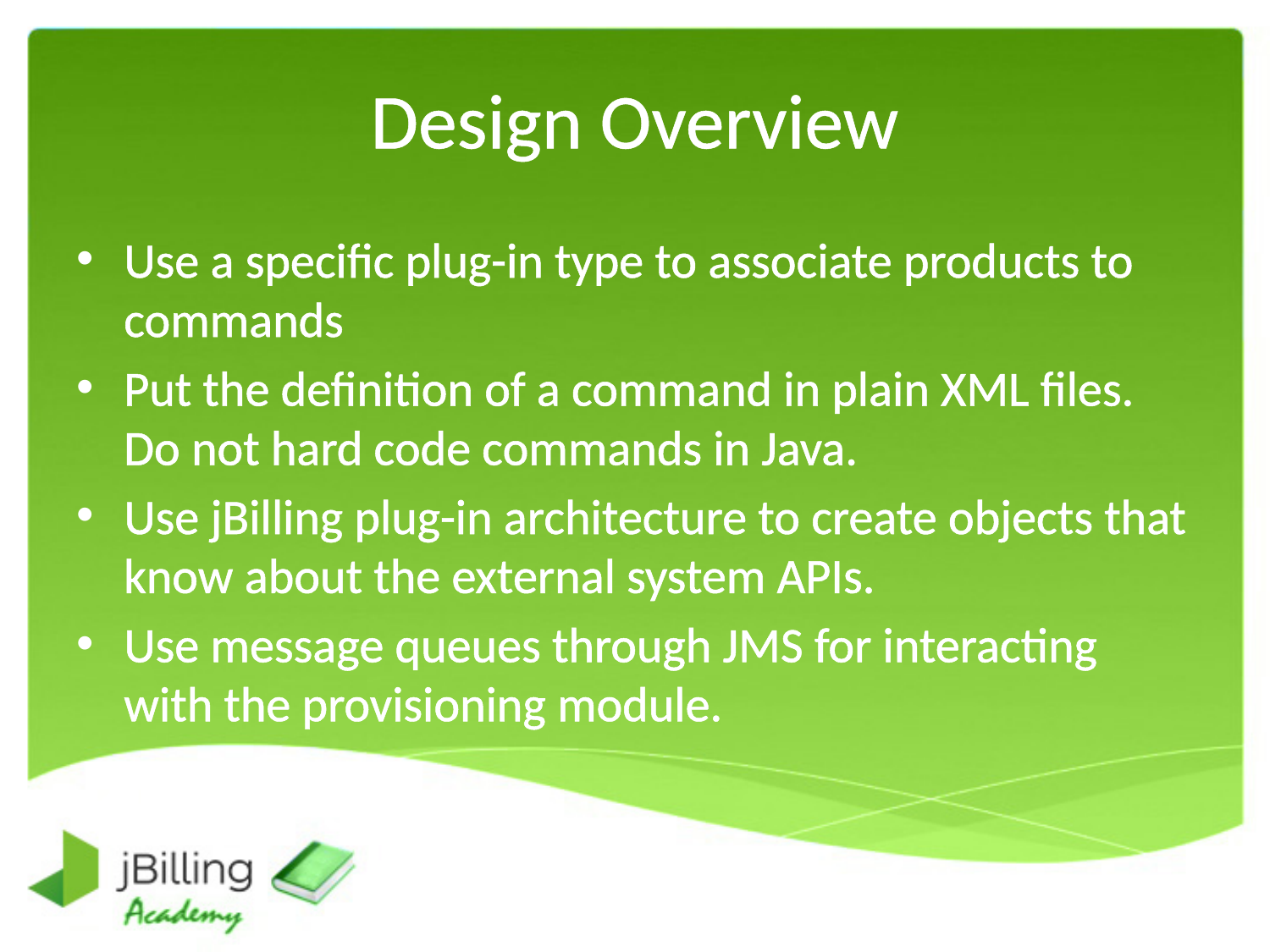

# Design Overview
Use a specific plug-in type to associate products to commands
Put the definition of a command in plain XML files. Do not hard code commands in Java.
Use jBilling plug-in architecture to create objects that know about the external system APIs.
Use message queues through JMS for interacting with the provisioning module.